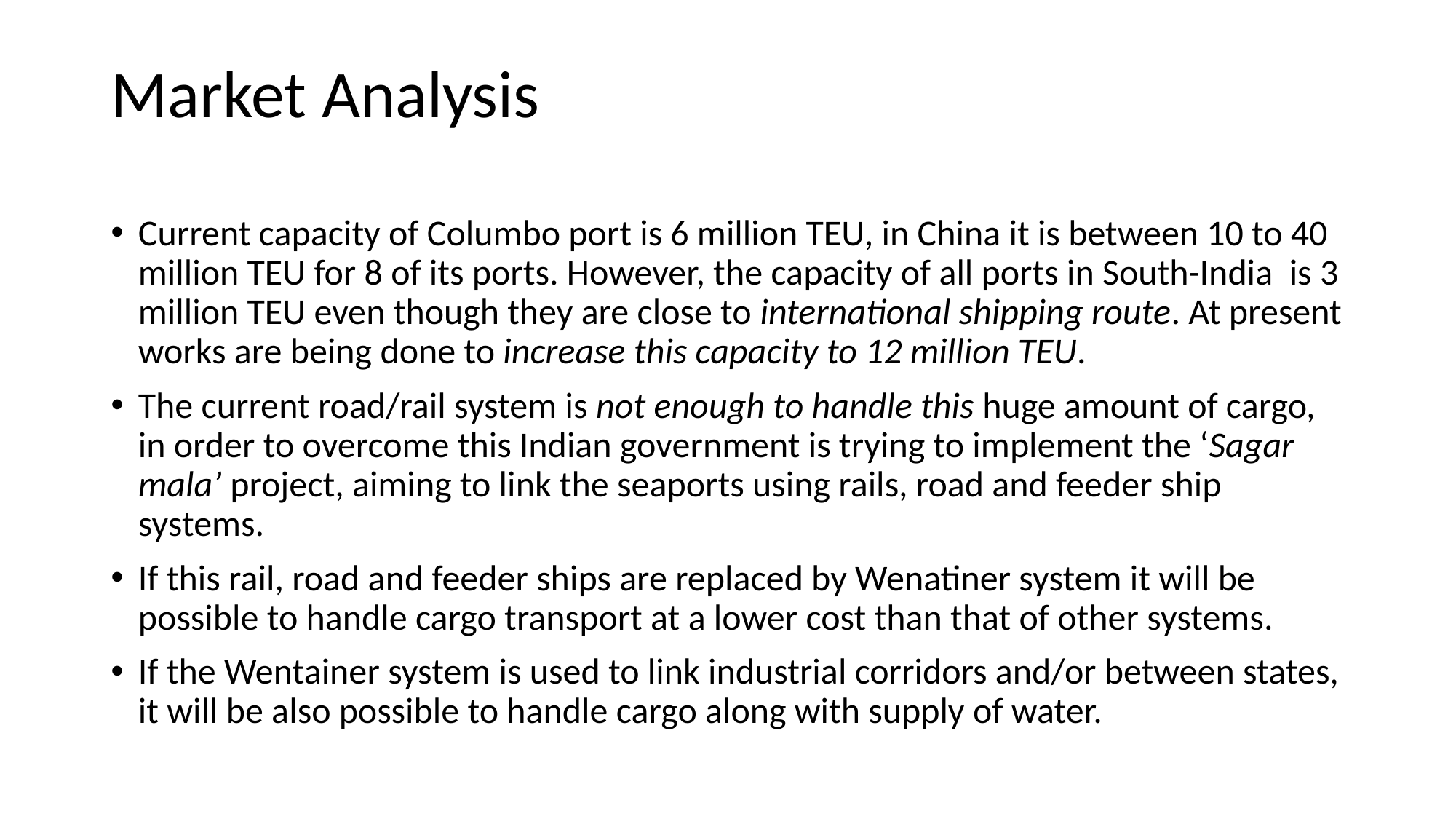

# Market Analysis
Current capacity of Columbo port is 6 million TEU, in China it is between 10 to 40 million TEU for 8 of its ports. However, the capacity of all ports in South-India  is 3 million TEU even though they are close to international shipping route. At present works are being done to increase this capacity to 12 million TEU.
The current road/rail system is not enough to handle this huge amount of cargo, in order to overcome this Indian government is trying to implement the ‘Sagar mala’ project, aiming to link the seaports using rails, road and feeder ship systems.
If this rail, road and feeder ships are replaced by Wenatiner system it will be possible to handle cargo transport at a lower cost than that of other systems.
If the Wentainer system is used to link industrial corridors and/or between states, it will be also possible to handle cargo along with supply of water.